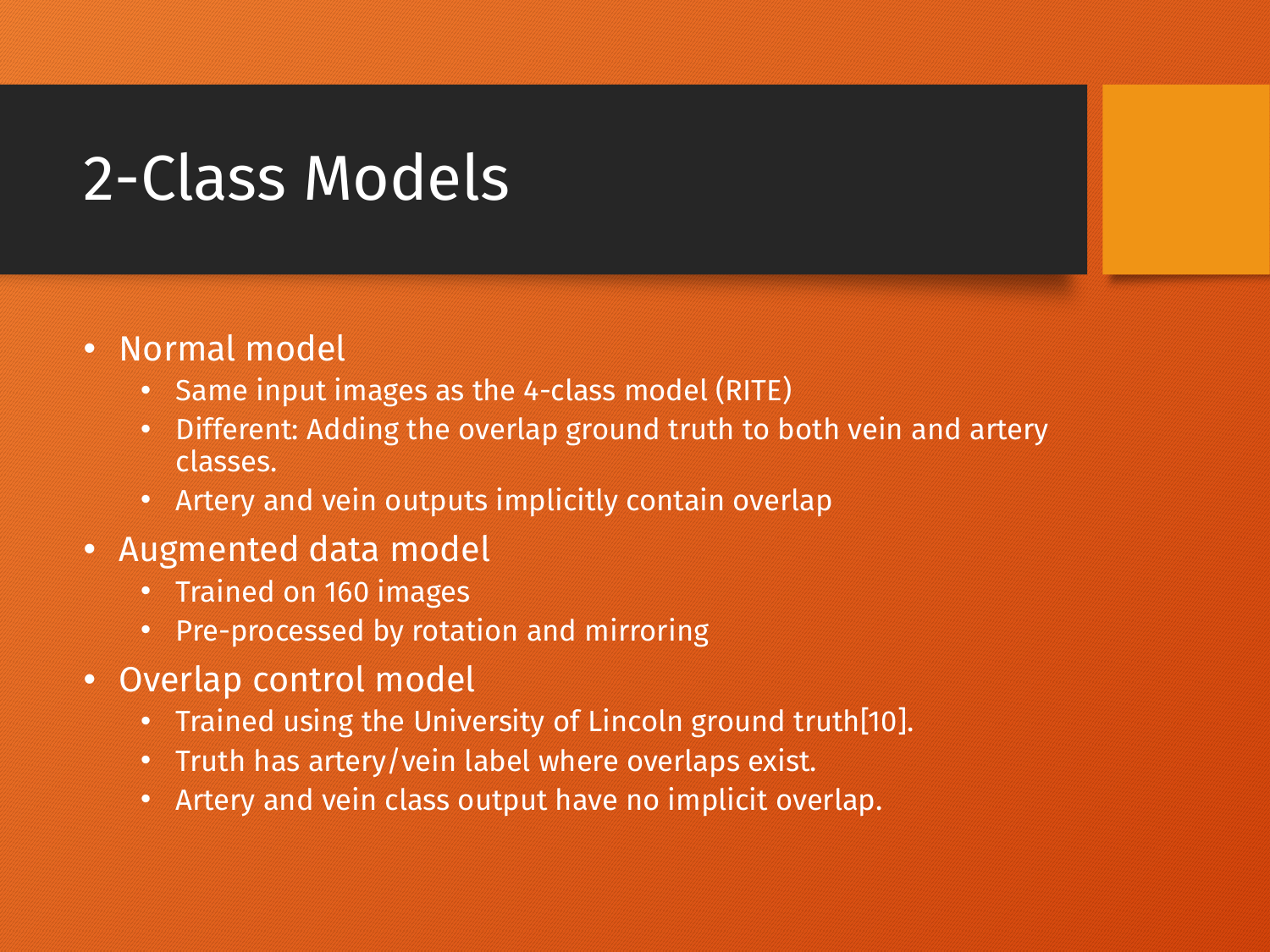

# 2-Class Models
Normal model
Same input images as the 4-class model (RITE)
Different: Adding the overlap ground truth to both vein and artery classes.
Artery and vein outputs implicitly contain overlap
Augmented data model
Trained on 160 images
Pre-processed by rotation and mirroring
Overlap control model
Trained using the University of Lincoln ground truth[10].
Truth has artery/vein label where overlaps exist.
Artery and vein class output have no implicit overlap.